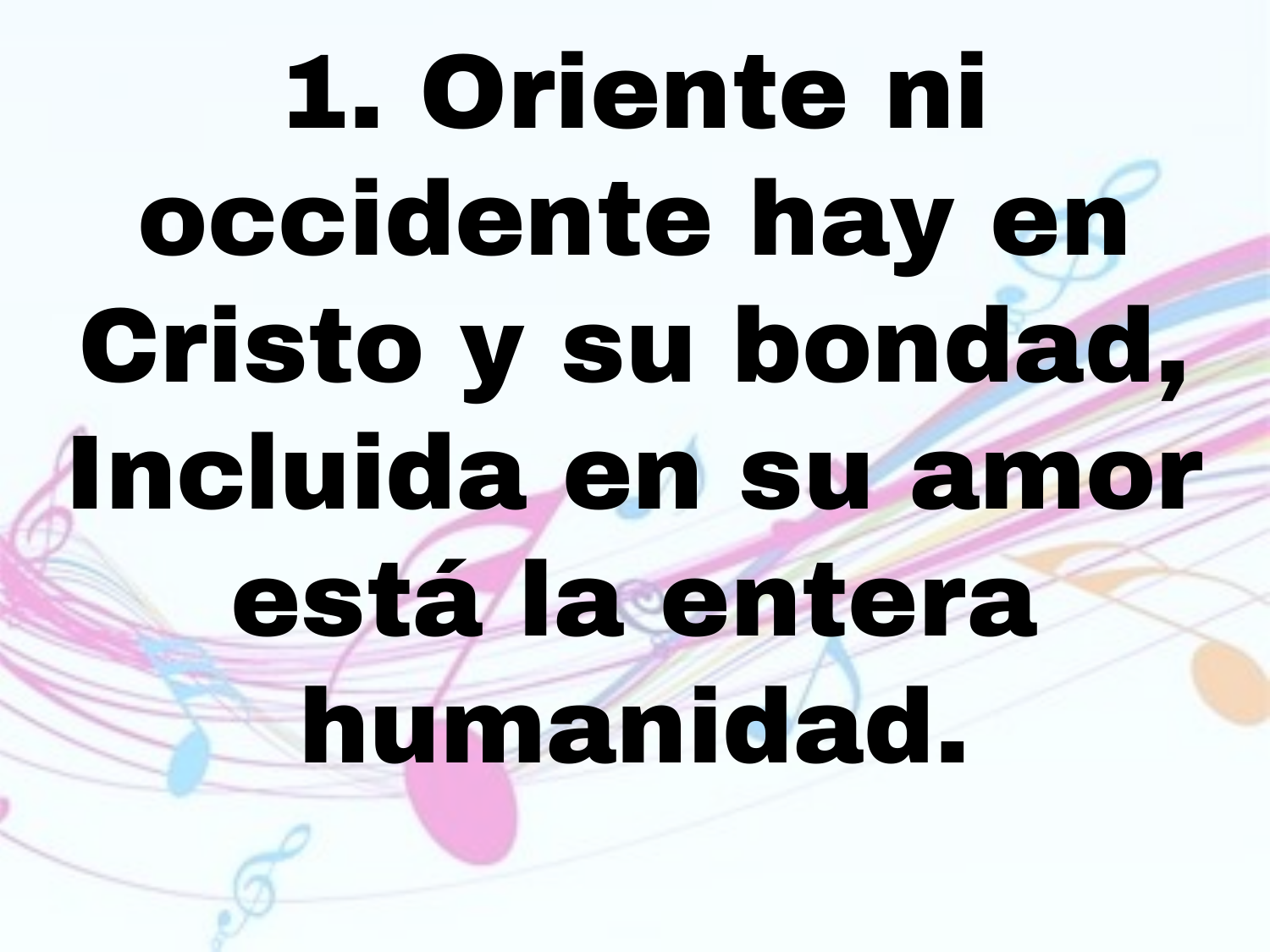

1. Oriente ni occidente hay en Cristo y su bondad, Incluida en su amor está la entera humanidad.